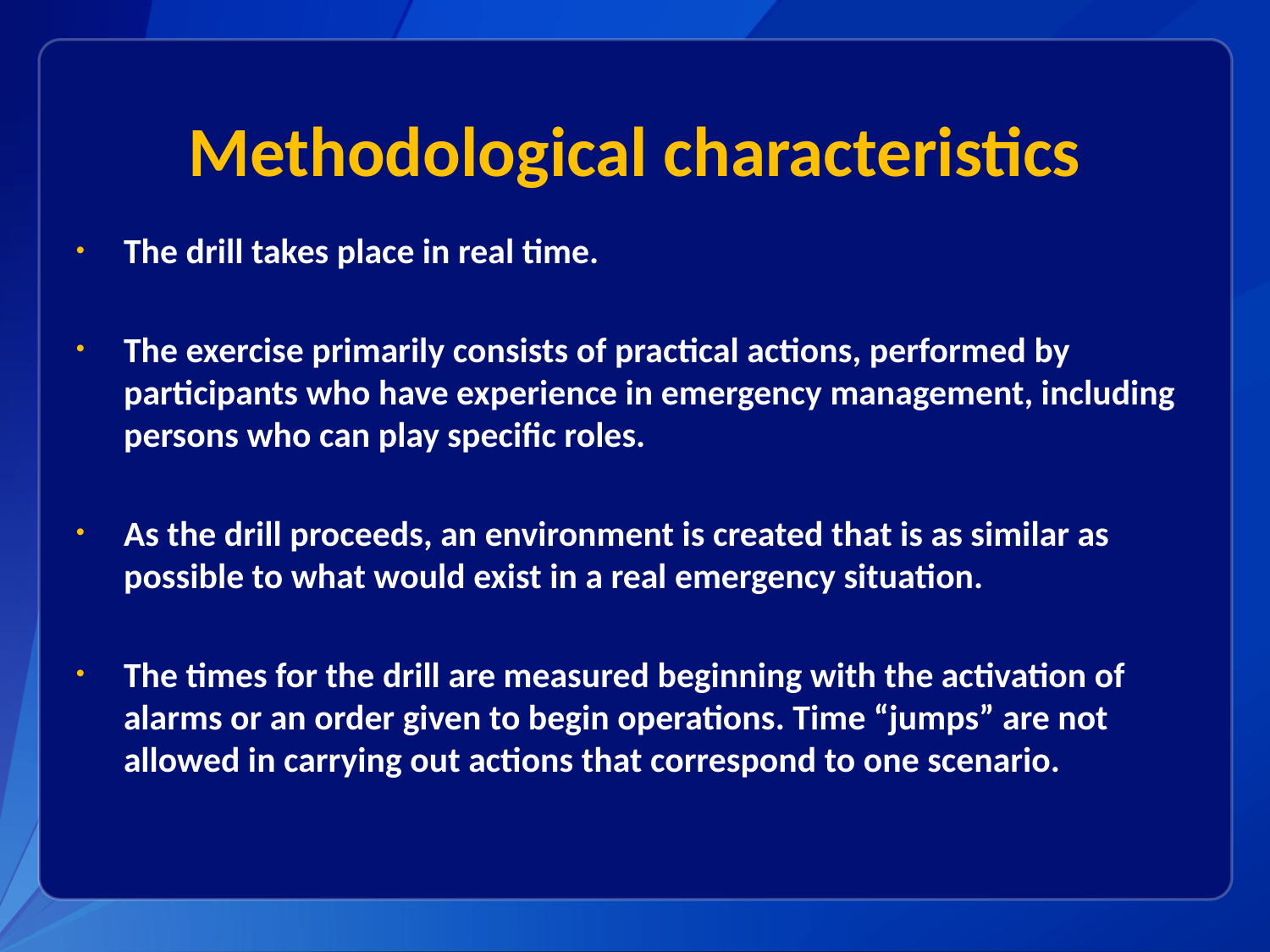

# Methodological characteristics
The drill takes place in real time.

The exercise primarily consists of practical actions, performed by participants who have experience in emergency management, including persons who can play specific roles.

As the drill proceeds, an environment is created that is as similar as possible to what would exist in a real emergency situation.

The times for the drill are measured beginning with the activation of alarms or an order given to begin operations. Time “jumps” are not allowed in carrying out actions that correspond to one scenario.